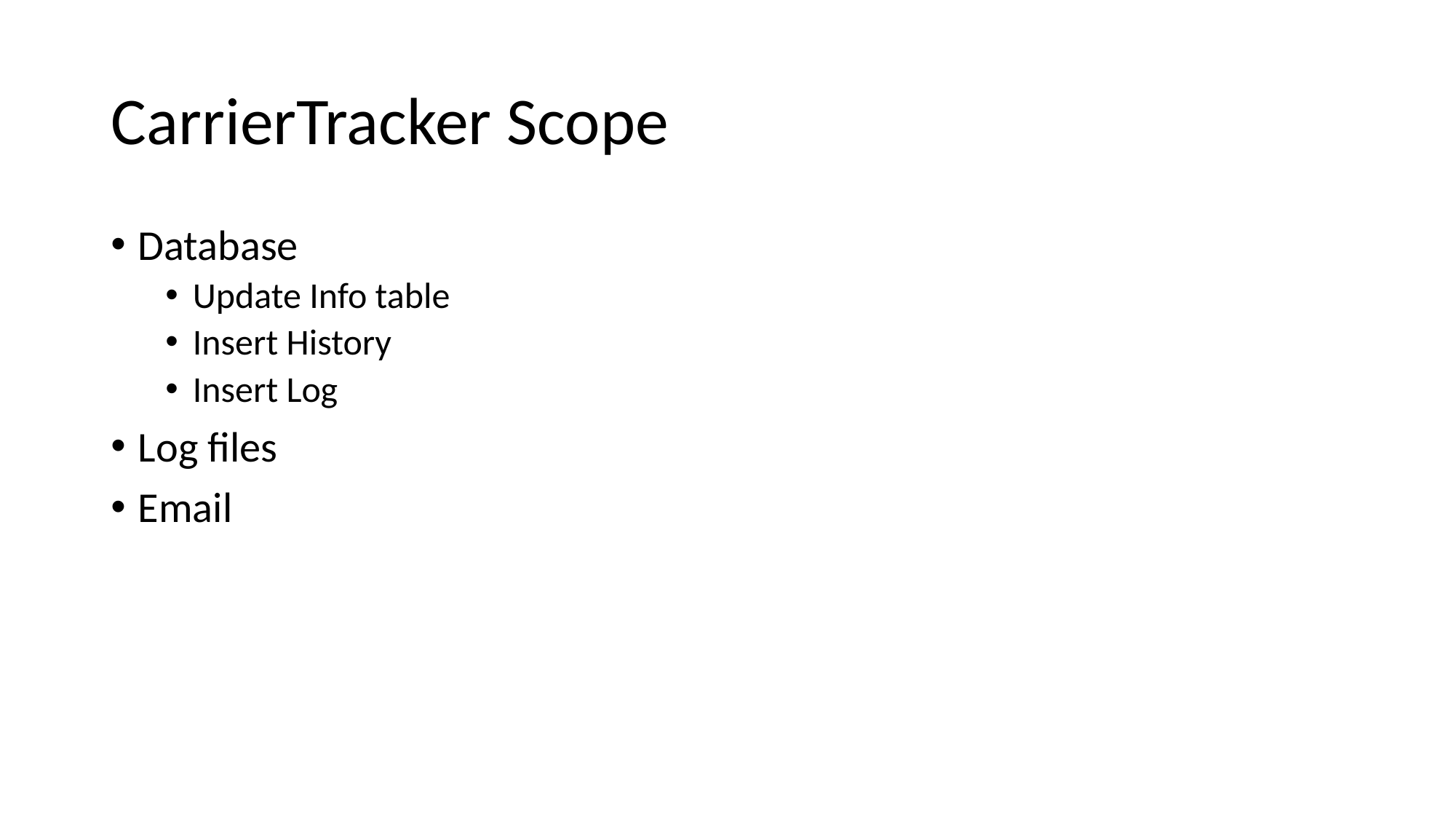

# CarrierTracker Scope
Database
Update Info table
Insert History
Insert Log
Log files
Email